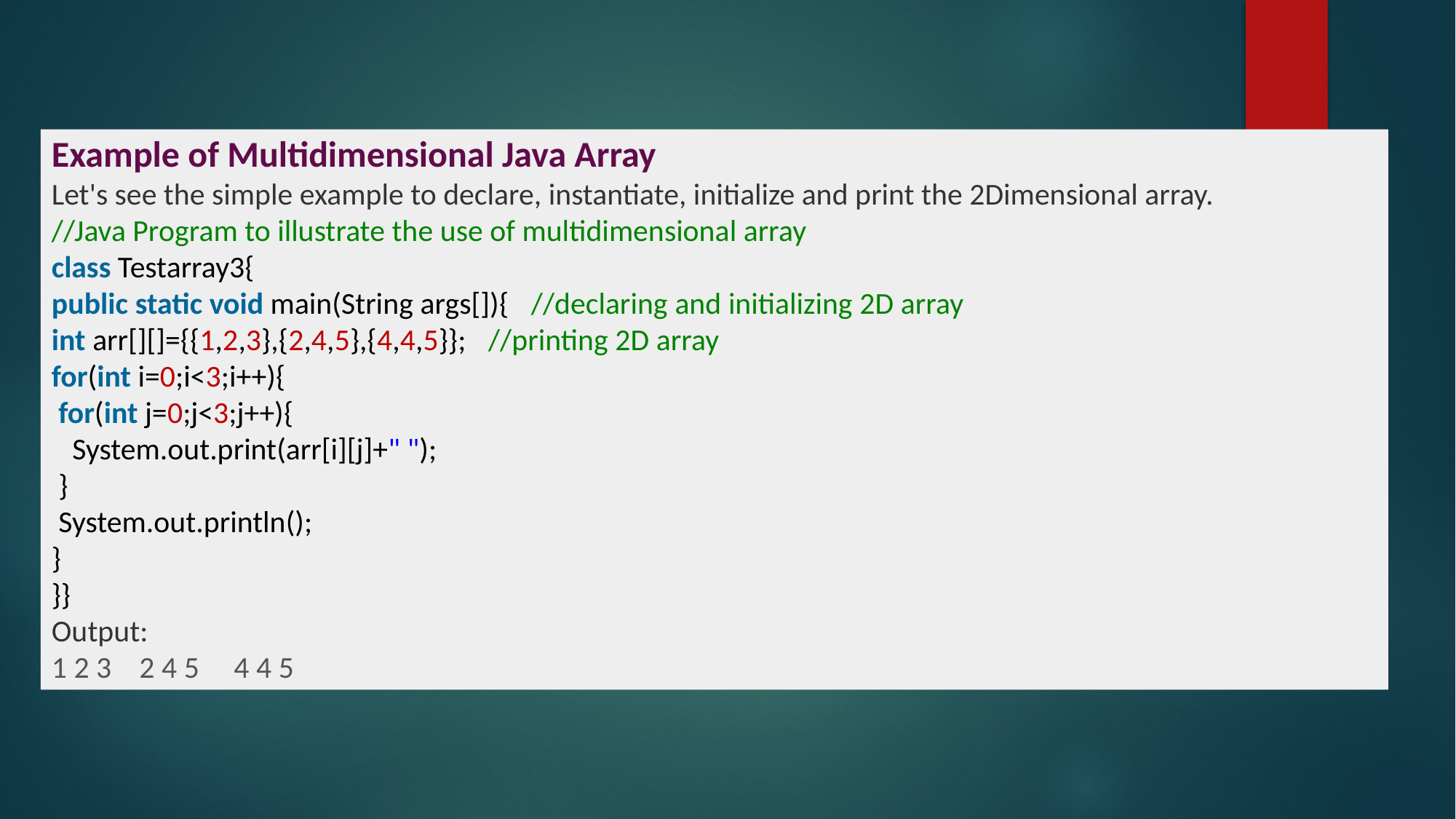

Example of Multidimensional Java Array
Let's see the simple example to declare, instantiate, initialize and print the 2Dimensional array.
//Java Program to illustrate the use of multidimensional array
class Testarray3{
public static void main(String args[]){   //declaring and initializing 2D array
int arr[][]={{1,2,3},{2,4,5},{4,4,5}};   //printing 2D array
for(int i=0;i<3;i++){
 for(int j=0;j<3;j++){
   System.out.print(arr[i][j]+" ");
 }
 System.out.println();
}
}}
Output:
1 2 3    2 4 5     4 4 5